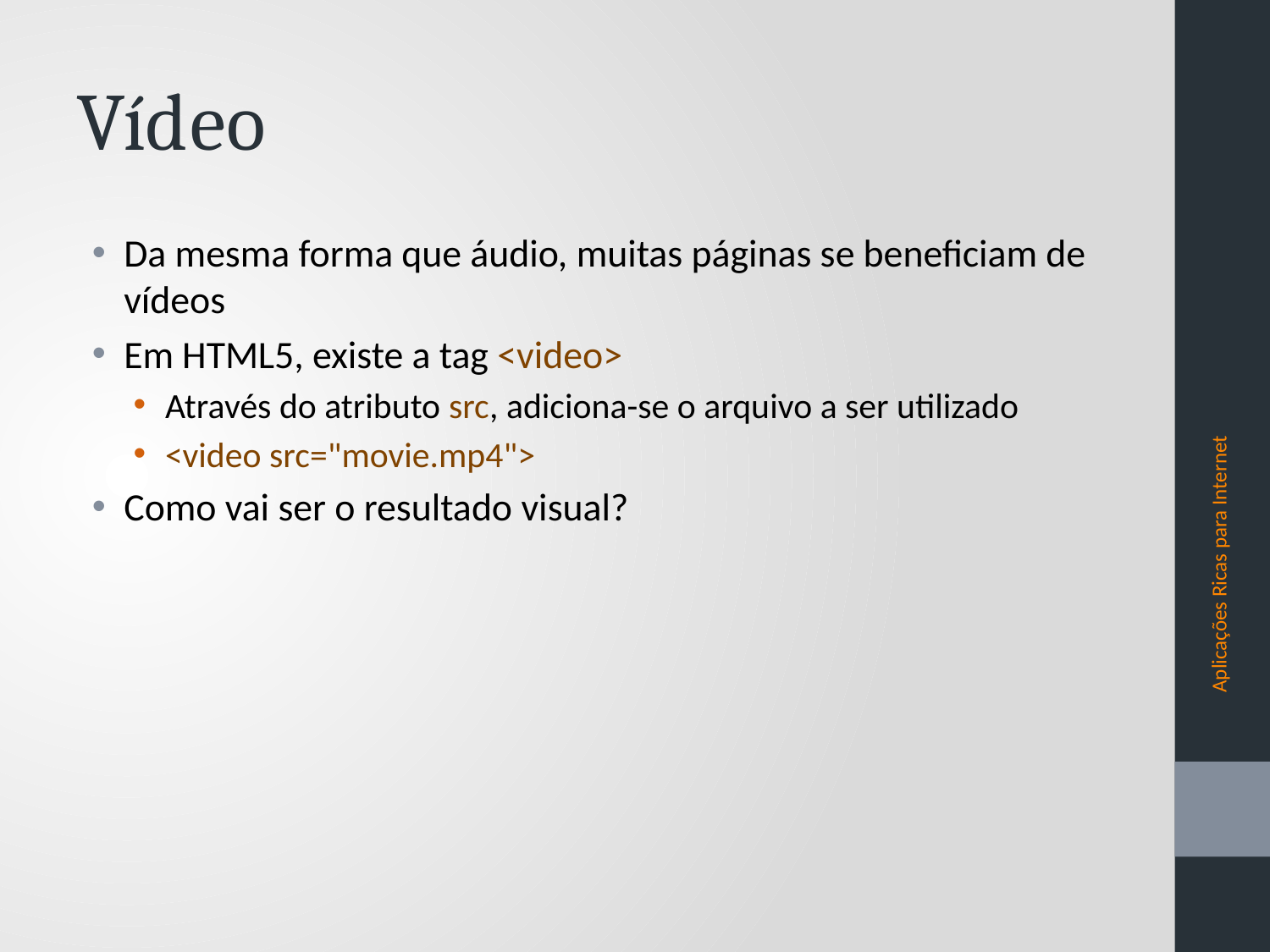

# Vídeo
Da mesma forma que áudio, muitas páginas se beneficiam de vídeos
Em HTML5, existe a tag <video>
Através do atributo src, adiciona-se o arquivo a ser utilizado
<video src="movie.mp4">
Como vai ser o resultado visual?
Aplicações Ricas para Internet